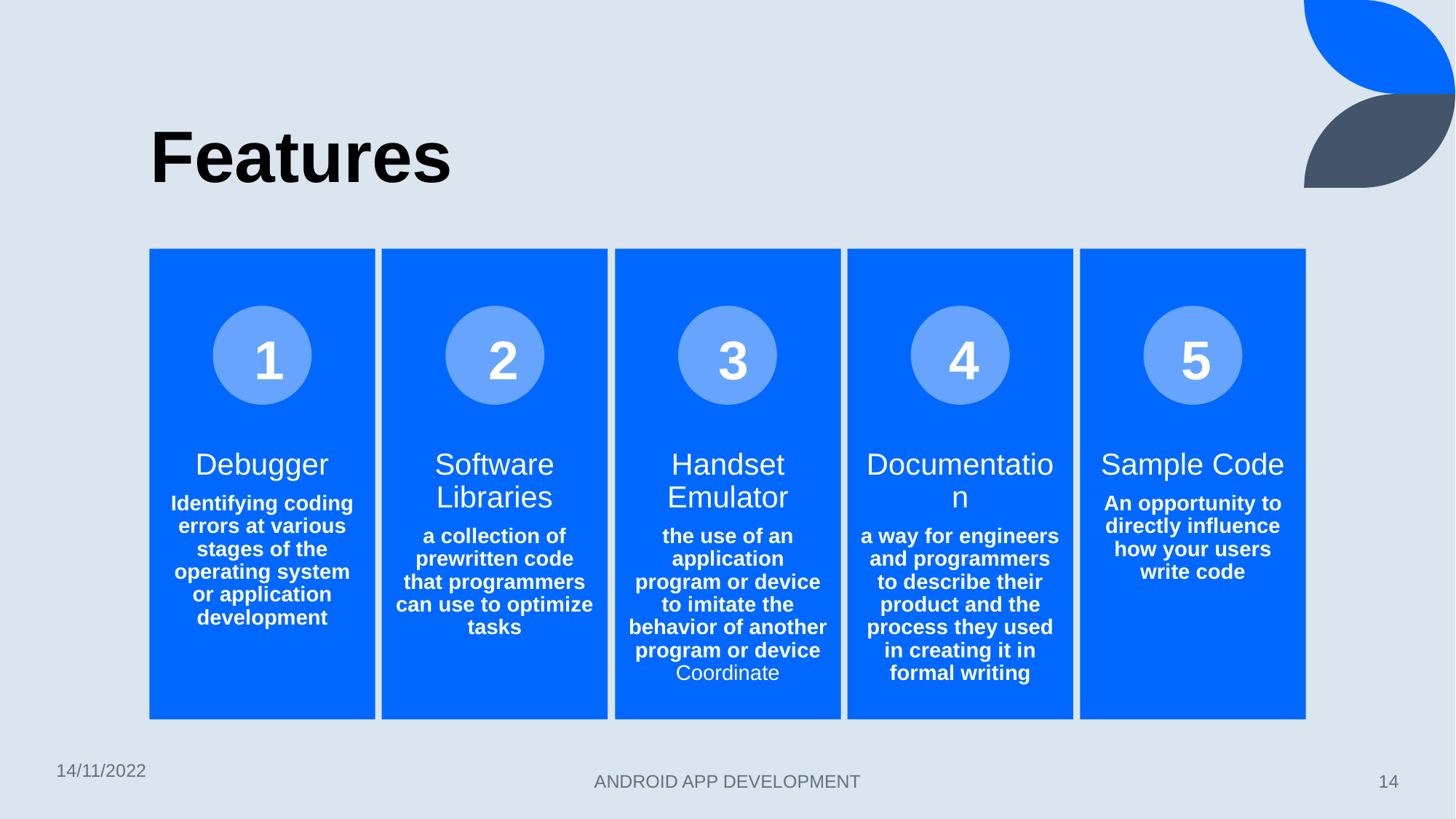

# Features
Debugger
Identifying coding errors at various stages of the operating system or application development
Software Libraries
a collection of prewritten code that programmers can use to optimize tasks
Handset Emulator
the use of an application program or device to imitate the behavior of another program or device Coordinate

Documentation
a way for engineers and programmers to describe their product and the process they used in creating it in formal writing
Sample Code
An opportunity to directly influence how your users write code
1
2
3
4
5
14/11/2022

ANDROID APP DEVELOPMENT
14